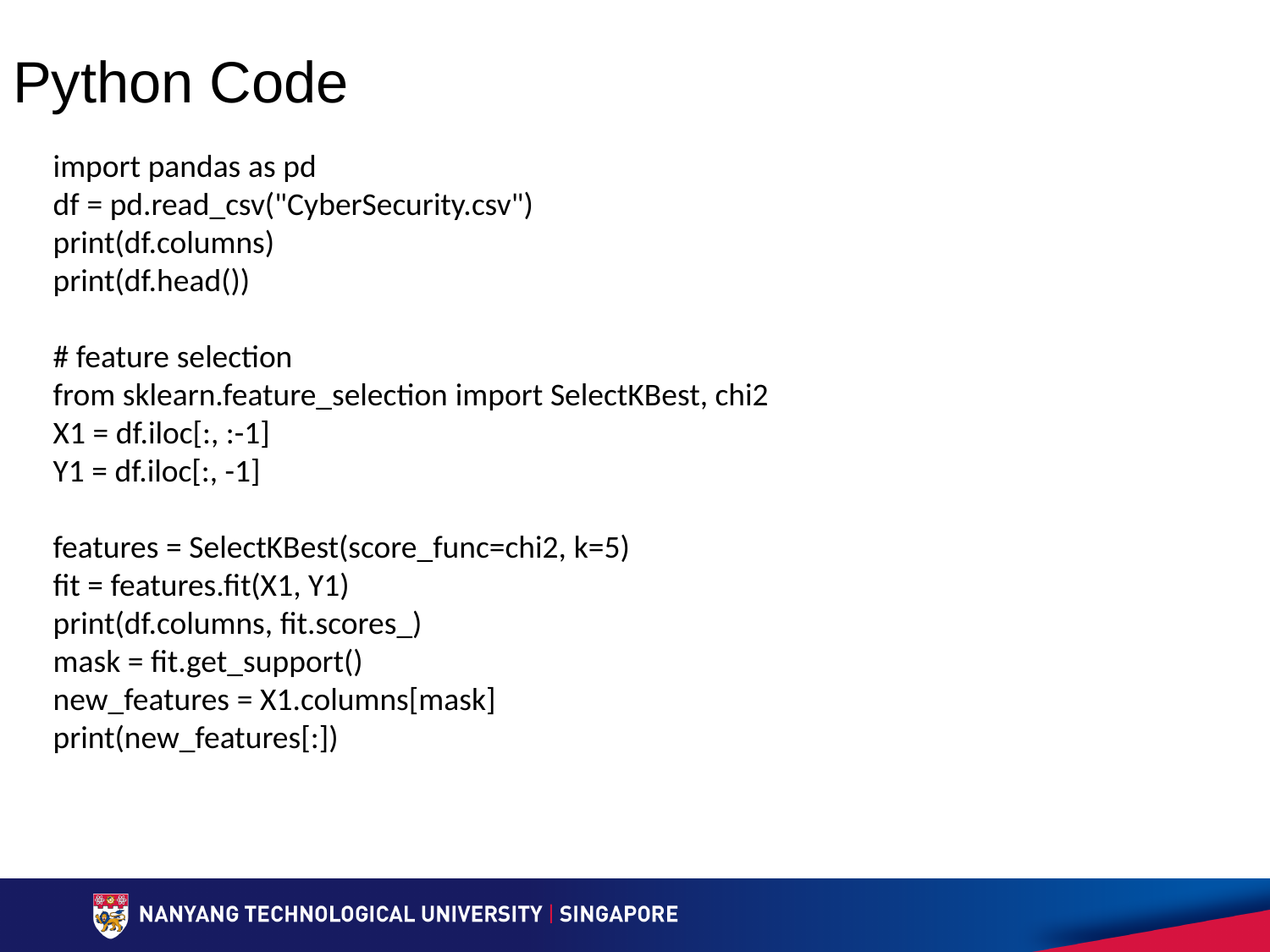

# Python Code
import pandas as pd
df = pd.read_csv("CyberSecurity.csv")
print(df.columns)
print(df.head())

# feature selection
from sklearn.feature_selection import SelectKBest, chi2
X1 = df.iloc[:, :-1]
Y1 = df.iloc[:, -1]

features = SelectKBest(score_func=chi2, k=5)
fit = features.fit(X1, Y1)
print(df.columns, fit.scores_)
mask = fit.get_support()
new_features = X1.columns[mask]
print(new_features[:])